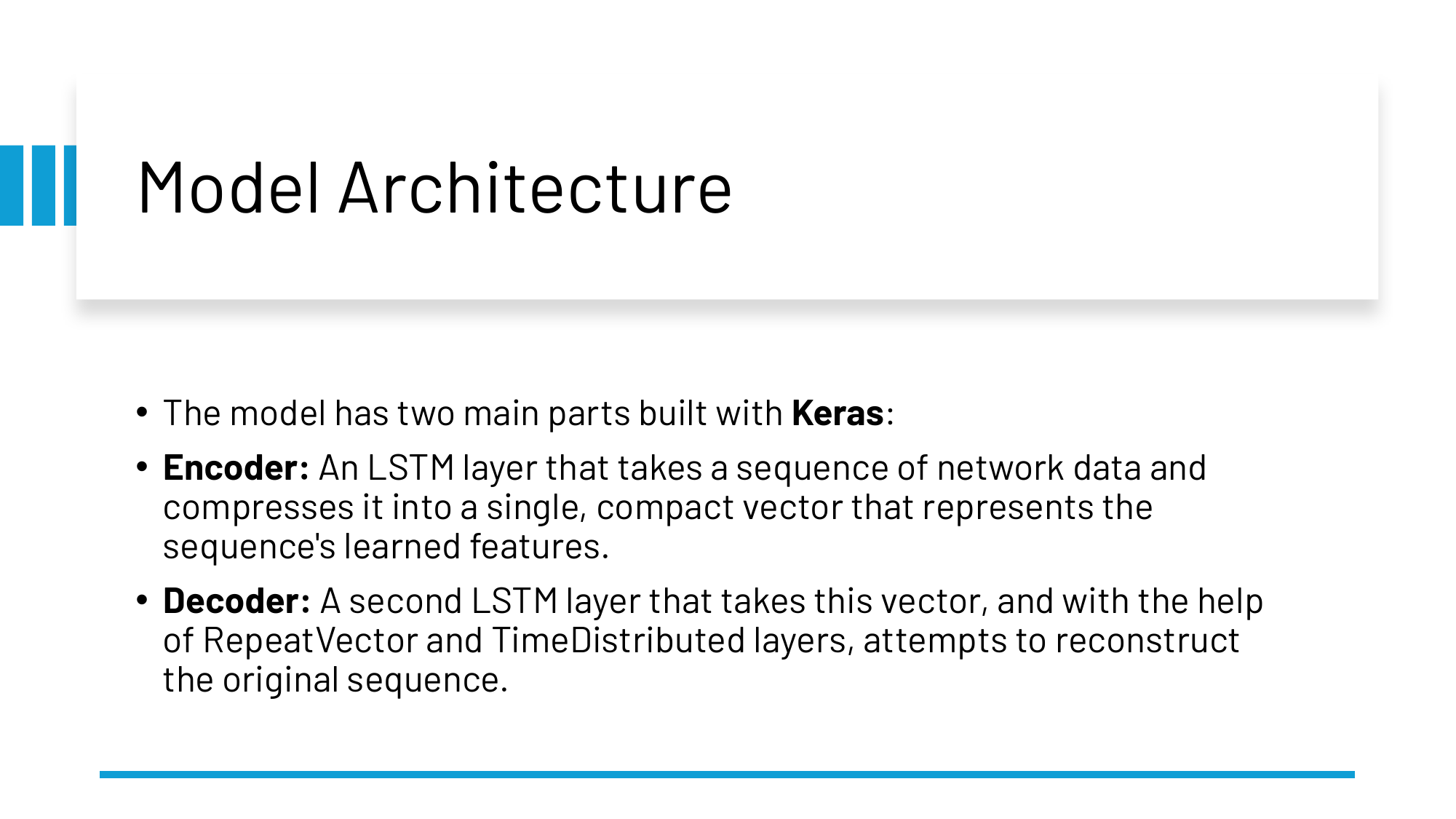

# Model Architecture

The model has two main parts built with Keras:
Encoder: An LSTM layer that takes a sequence of network data and compresses it into a single, compact vector that represents the sequence's learned features.
Decoder: A second LSTM layer that takes this vector, and with the help of RepeatVector and TimeDistributed layers, attempts to reconstruct the original sequence.